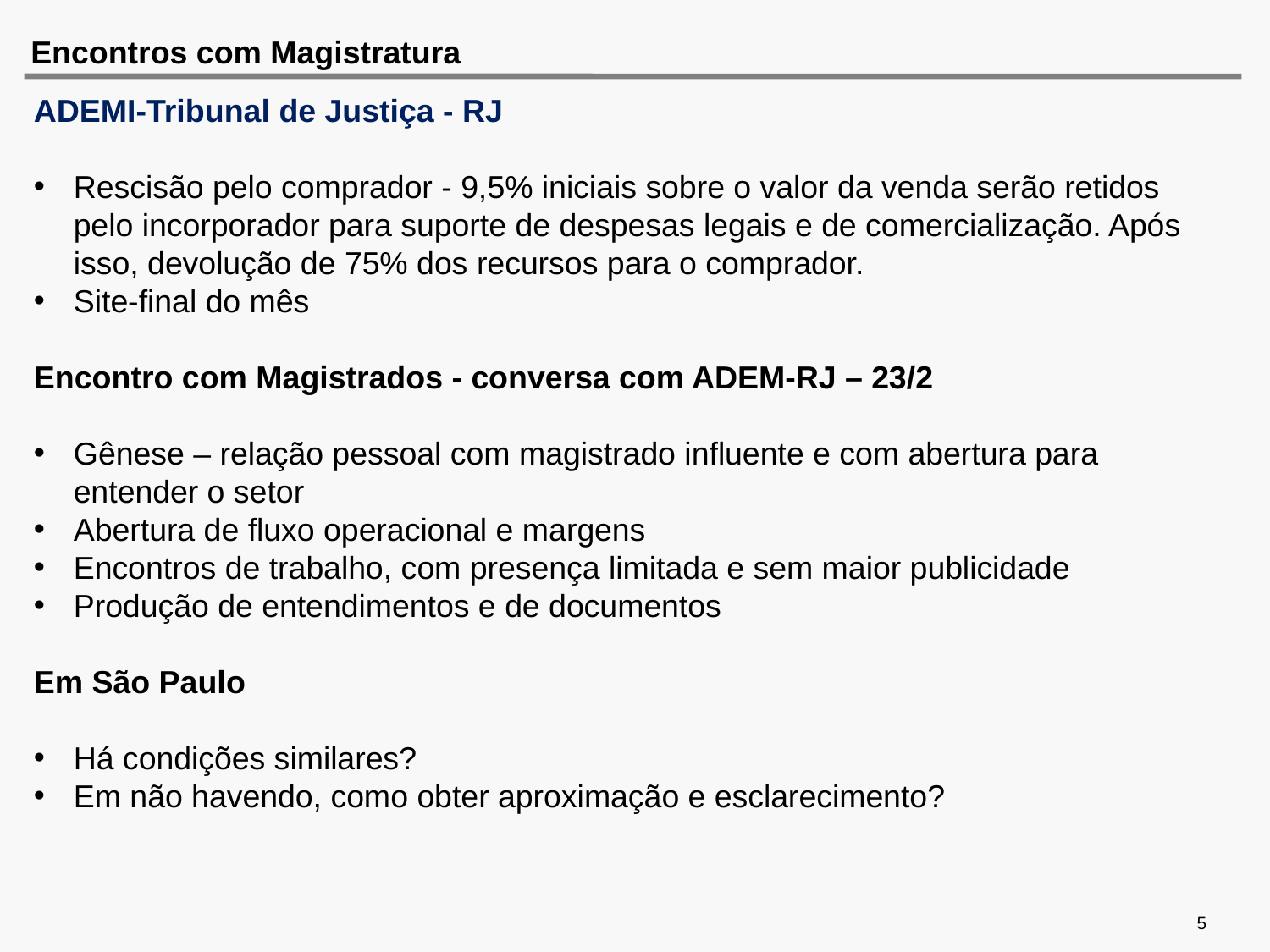

# Encontros com Magistratura

ADEMI-Tribunal de Justiça - RJ

Rescisão pelo comprador - 9,5% iniciais sobre o valor da venda serão retidos pelo incorporador para suporte de despesas legais e de comercialização. Após isso, devolução de 75% dos recursos para o comprador.
Site-final do mês

Encontro com Magistrados - conversa com ADEM-RJ – 23/2

Gênese – relação pessoal com magistrado influente e com abertura para entender o setor
Abertura de fluxo operacional e margens
Encontros de trabalho, com presença limitada e sem maior publicidade
Produção de entendimentos e de documentos

Em São Paulo

Há condições similares?
Em não havendo, como obter aproximação e esclarecimento?

5